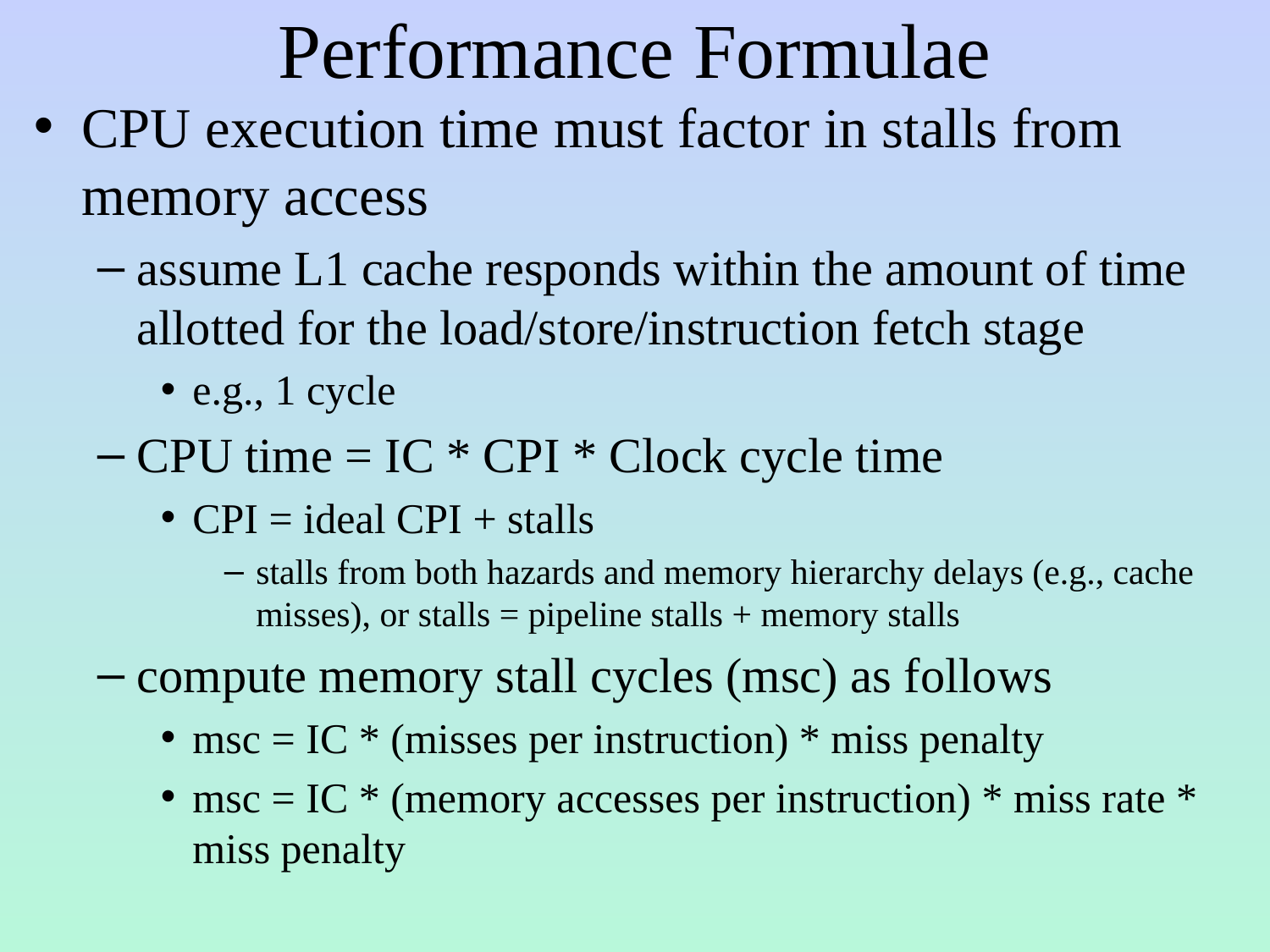

# Performance Formulae
CPU execution time must factor in stalls from memory access
assume L1 cache responds within the amount of time allotted for the load/store/instruction fetch stage
e.g., 1 cycle
CPU time = IC * CPI * Clock cycle time
CPI = ideal CPI + stalls
stalls from both hazards and memory hierarchy delays (e.g., cache misses), or stalls = pipeline stalls + memory stalls
compute memory stall cycles (msc) as follows
msc = IC * (misses per instruction) * miss penalty
msc = IC * (memory accesses per instruction) * miss rate * miss penalty